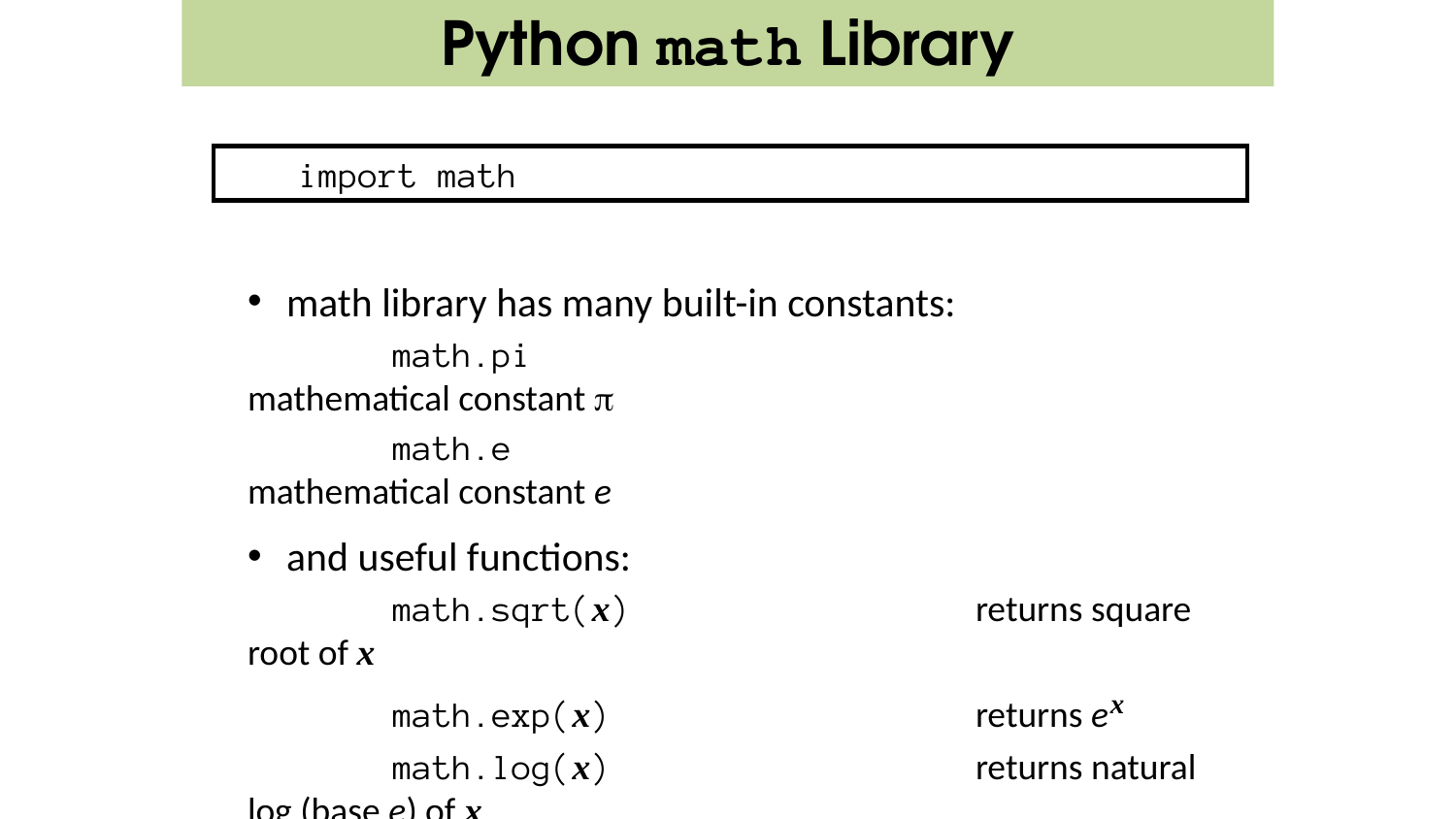

Python math Library
    import math
math library has many built-in constants:
	math.pi					mathematical constant π
	math.e					mathematical constant e

and useful functions:
	math.sqrt(x)			returns square root of x
	math.exp(x) 			returns e x
	math.log(x)			returns natural log (base e) of x

These are just a few examples of what's in math